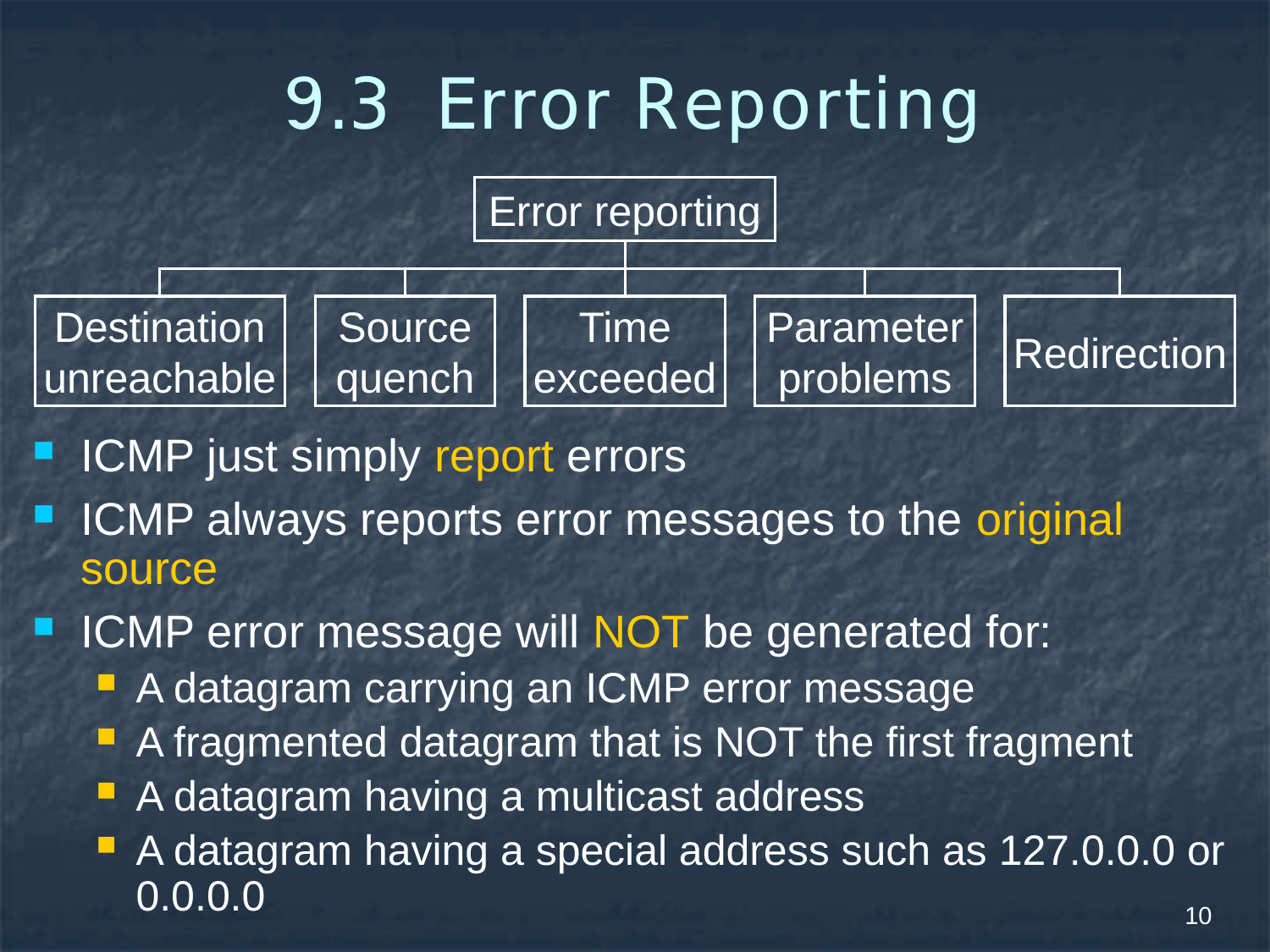

# 9.3  Error Reporting
Error reporting
Destination unreachable
Source quench
Time exceeded
Parameter problems
Redirection
ICMP just simply report errors
ICMP always reports error messages to the original source
ICMP error message will NOT be generated for:
A datagram carrying an ICMP error message
A fragmented datagram that is NOT the first fragment
A datagram having a multicast address
A datagram having a special address such as 127.0.0.0 or 0.0.0.0
10